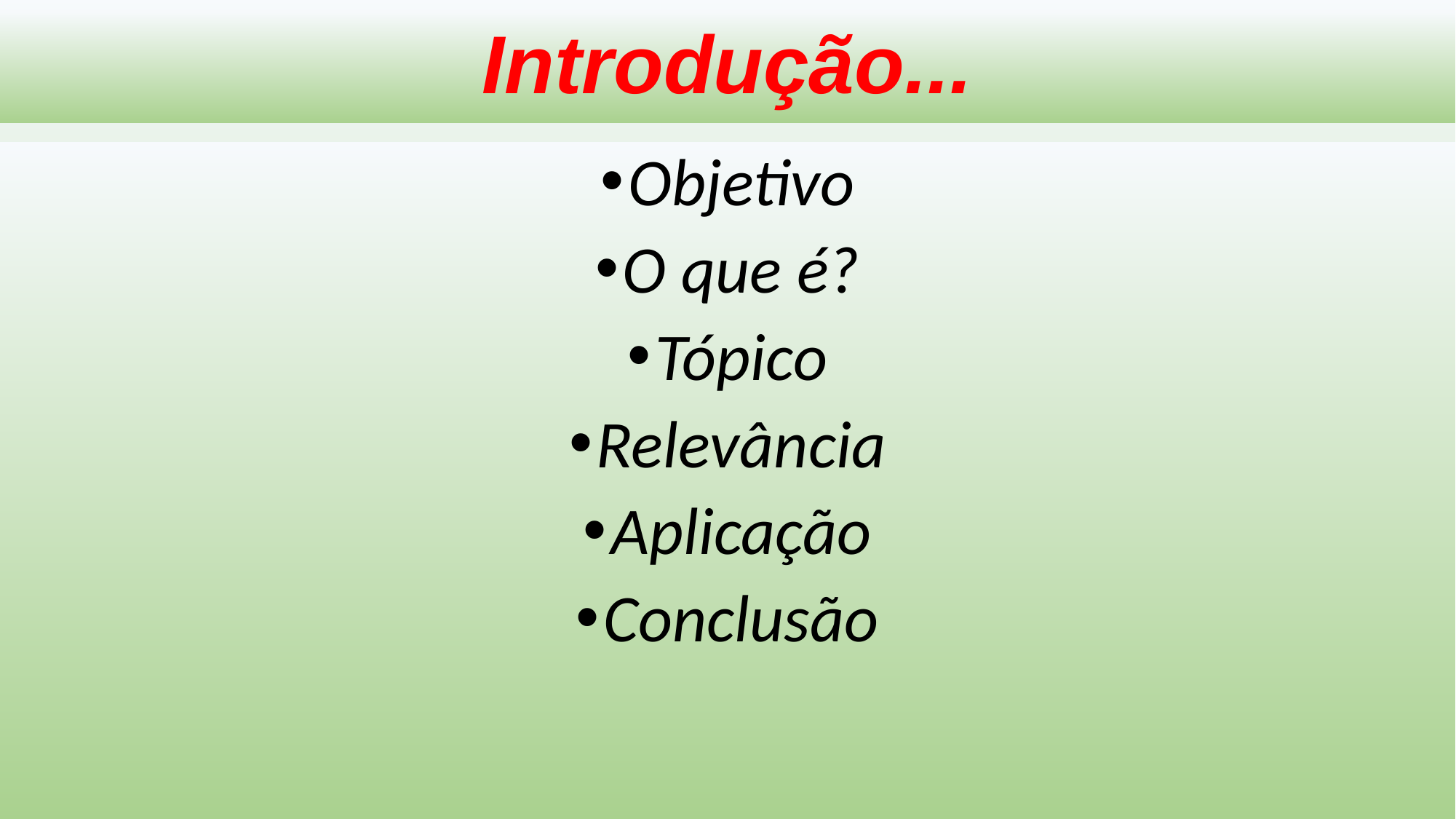

# Introdução...
Objetivo
O que é?
Tópico
Relevância
Aplicação
Conclusão